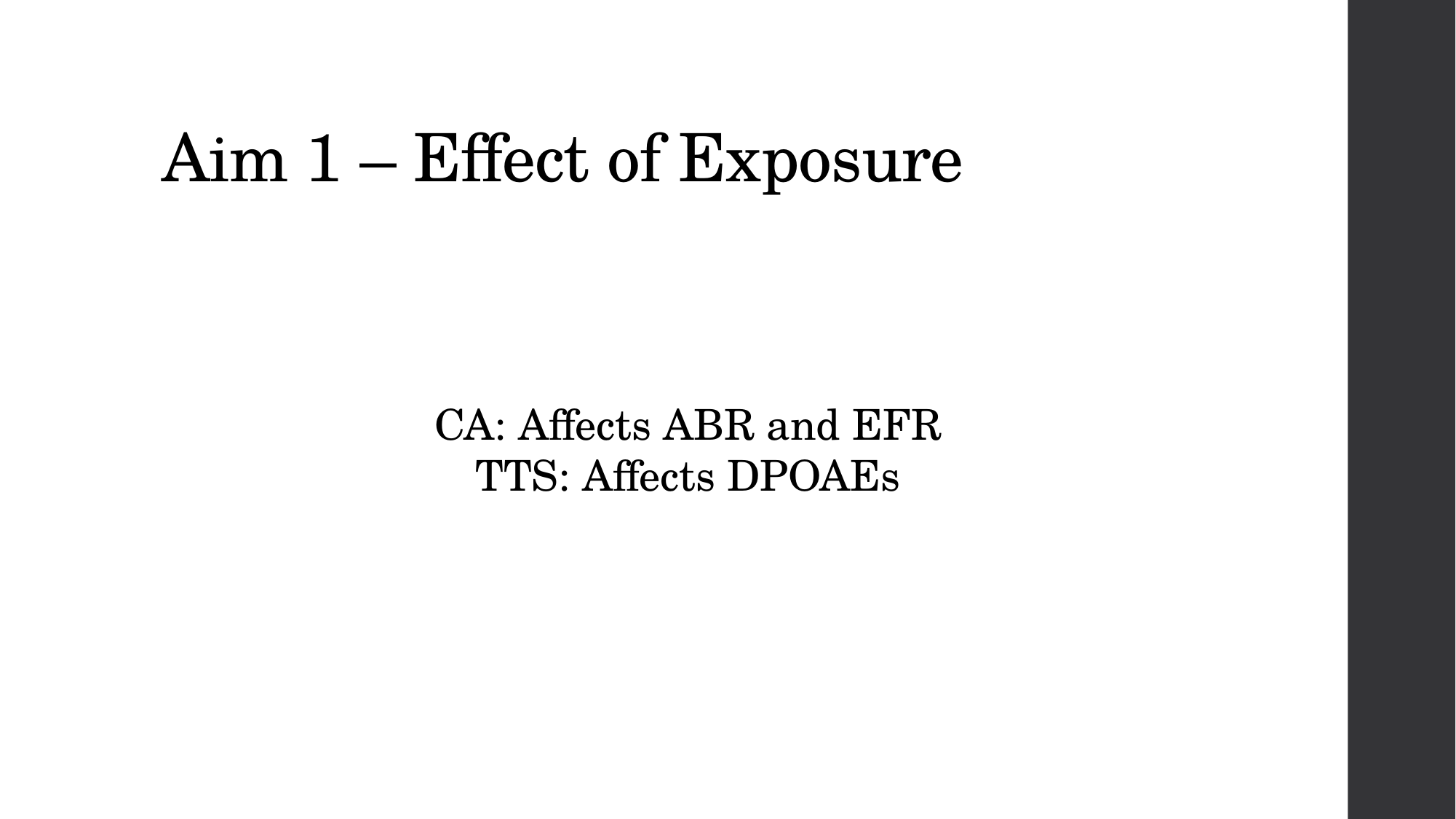

# Aim 1 – Effect of Exposure
CA: Affects ABR and EFR
TTS: Affects DPOAEs